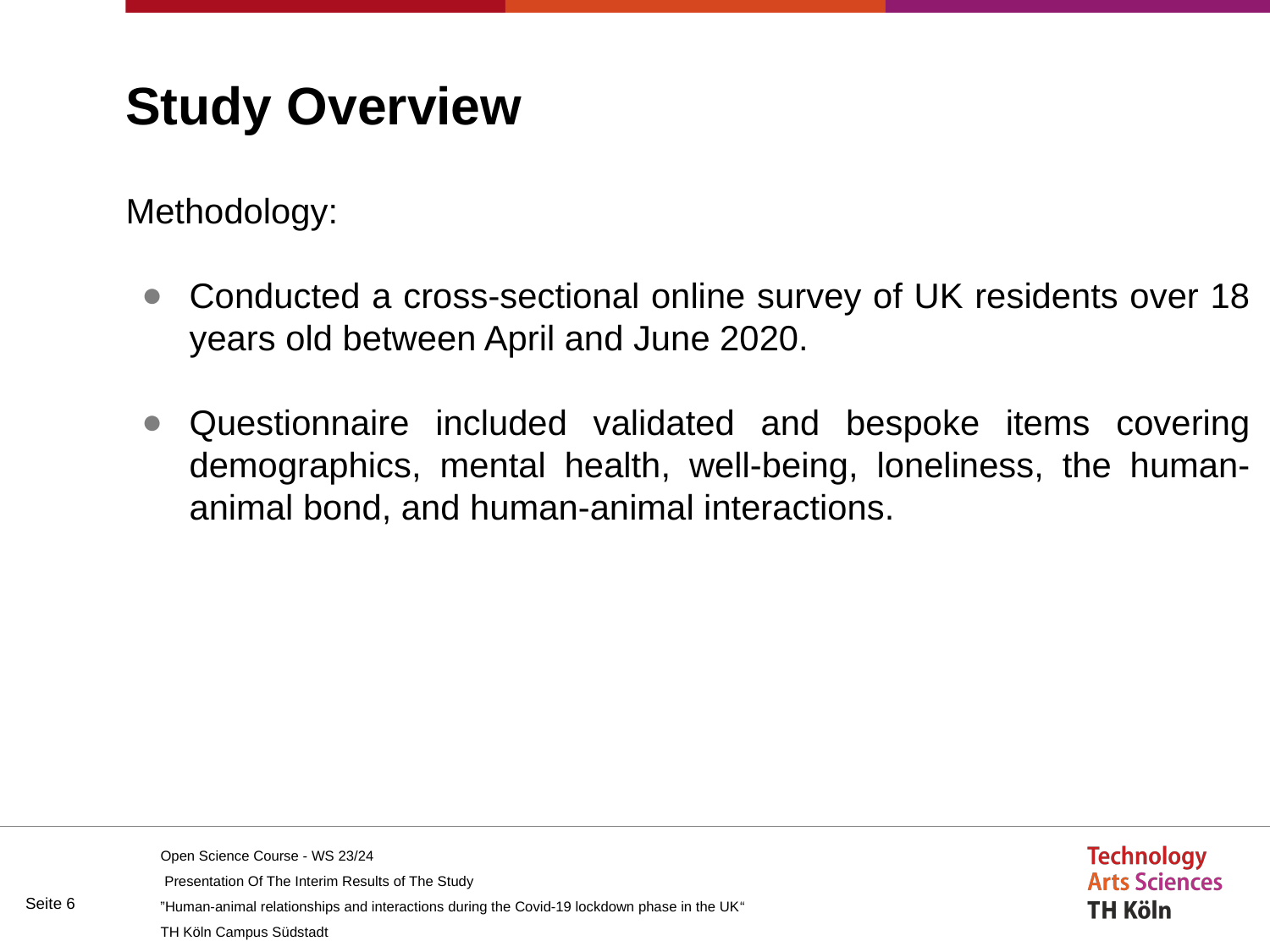

# Study Overview
Methodology:

Conducted a cross-sectional online survey of UK residents over 18 years old between April and June 2020.

Questionnaire included validated and bespoke items covering demographics, mental health, well-being, loneliness, the human-animal bond, and human-animal interactions.

Open Science Course - WS 23/24
Presentation Of The Interim Results of The Study
“Human-animal relationships and interactions during the Covid-19 lockdown phase in the UK”
TH Köln Campus Südstadt
Seite 6